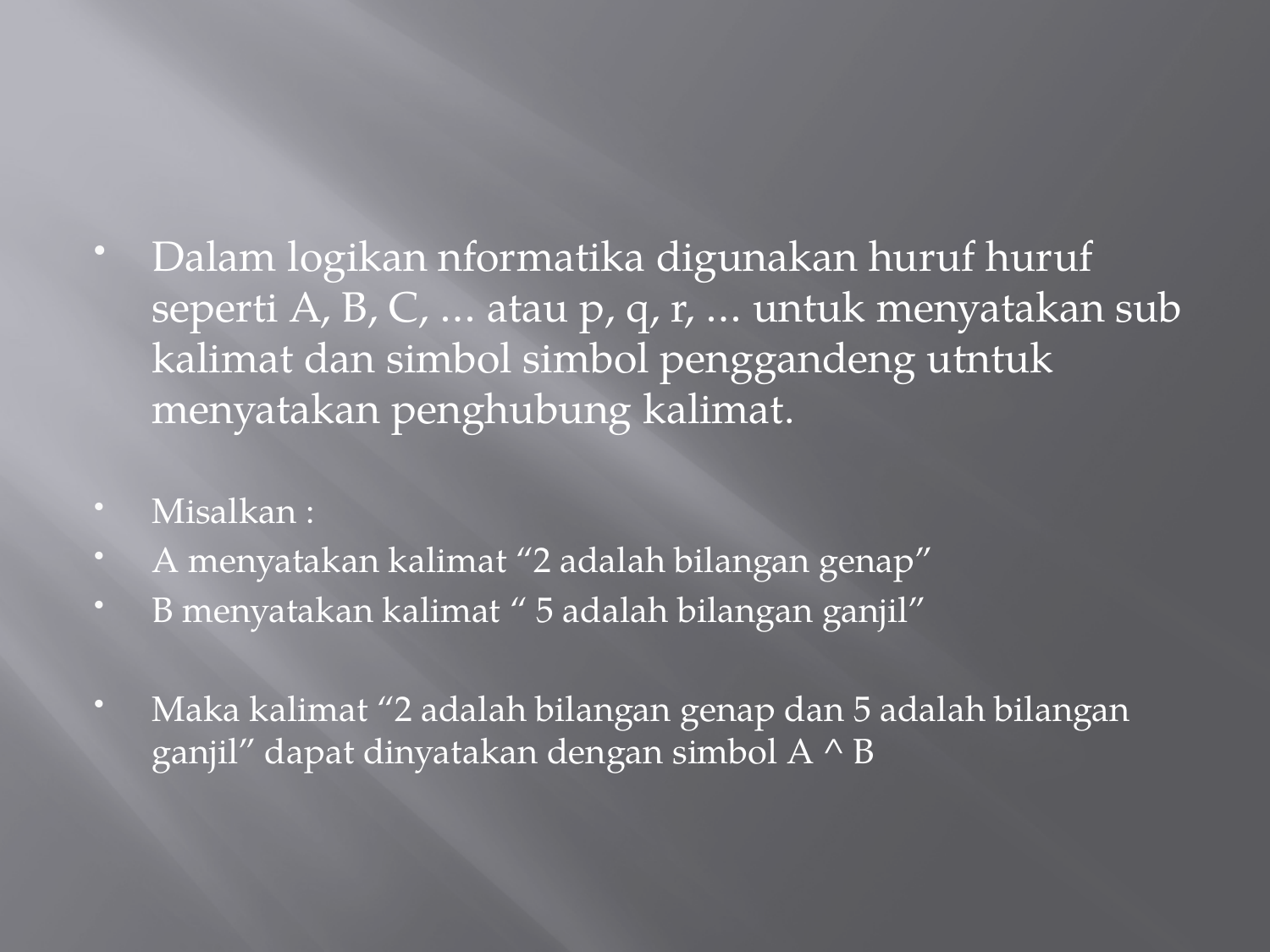

#
Dalam logikan nformatika digunakan huruf huruf seperti A, B, C, … atau p, q, r, … untuk menyatakan sub kalimat dan simbol simbol penggandeng utntuk menyatakan penghubung kalimat.

Misalkan :
A menyatakan kalimat “2 adalah bilangan genap”
B menyatakan kalimat “ 5 adalah bilangan ganjil”

Maka kalimat “2 adalah bilangan genap dan 5 adalah bilangan ganjil” dapat dinyatakan dengan simbol A ^ B